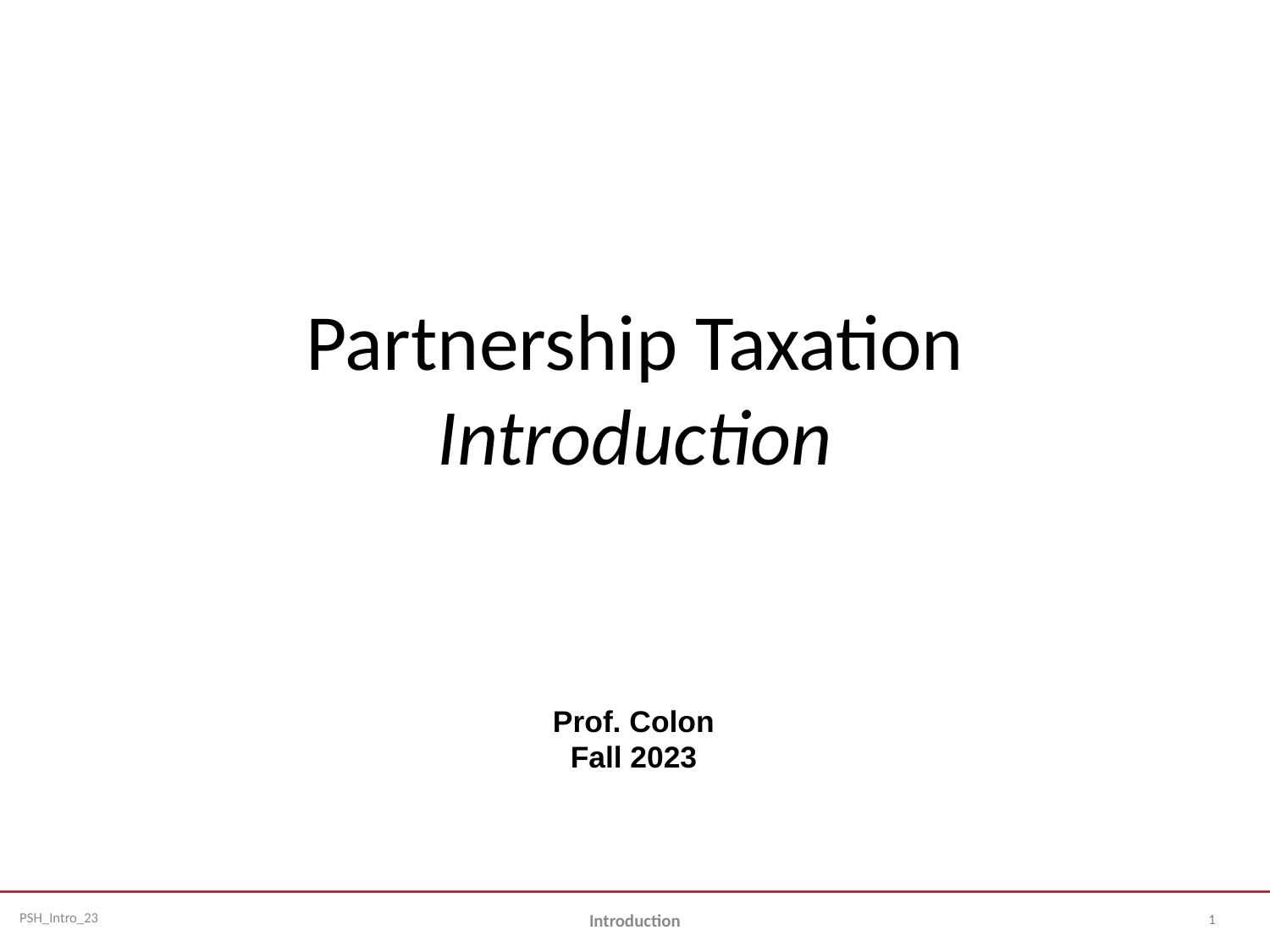

# Partnership Taxation Introduction
Prof. Colon
Fall 2023
1
Introduction